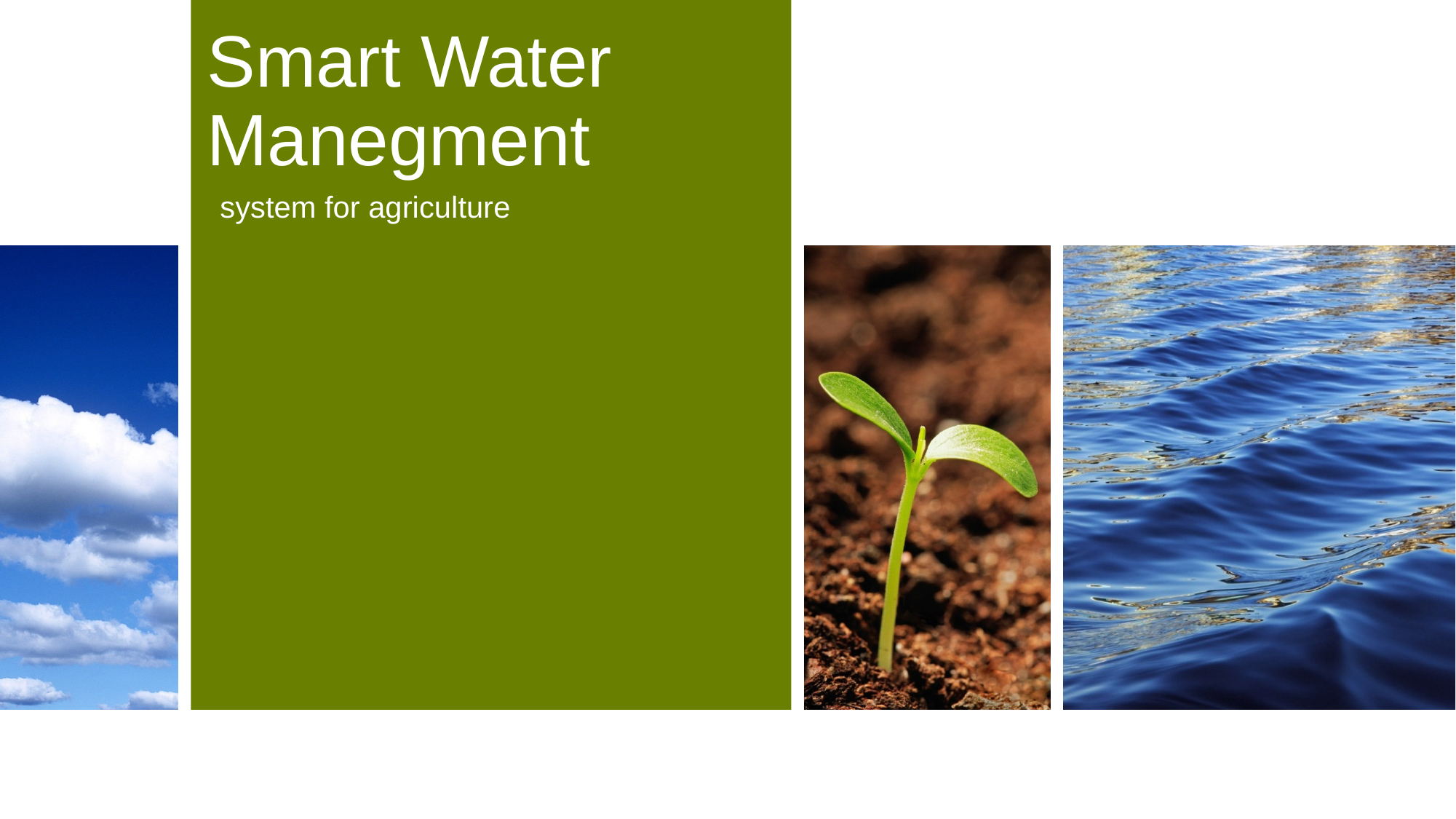

# Smart Water Manegment
system for agriculture